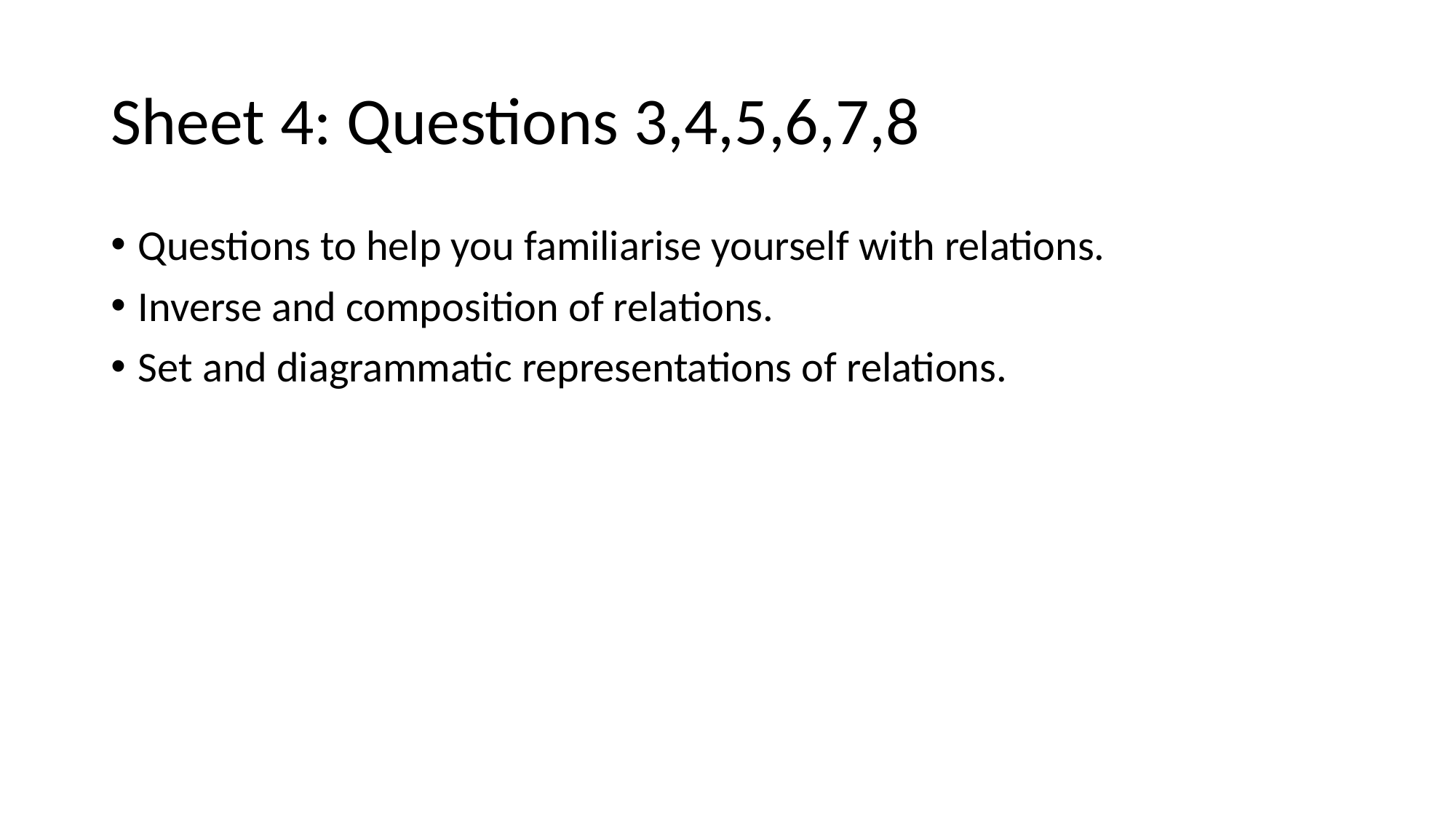

# Sheet 4: Questions 3,4,5,6,7,8
Questions to help you familiarise yourself with relations.
Inverse and composition of relations.
Set and diagrammatic representations of relations.